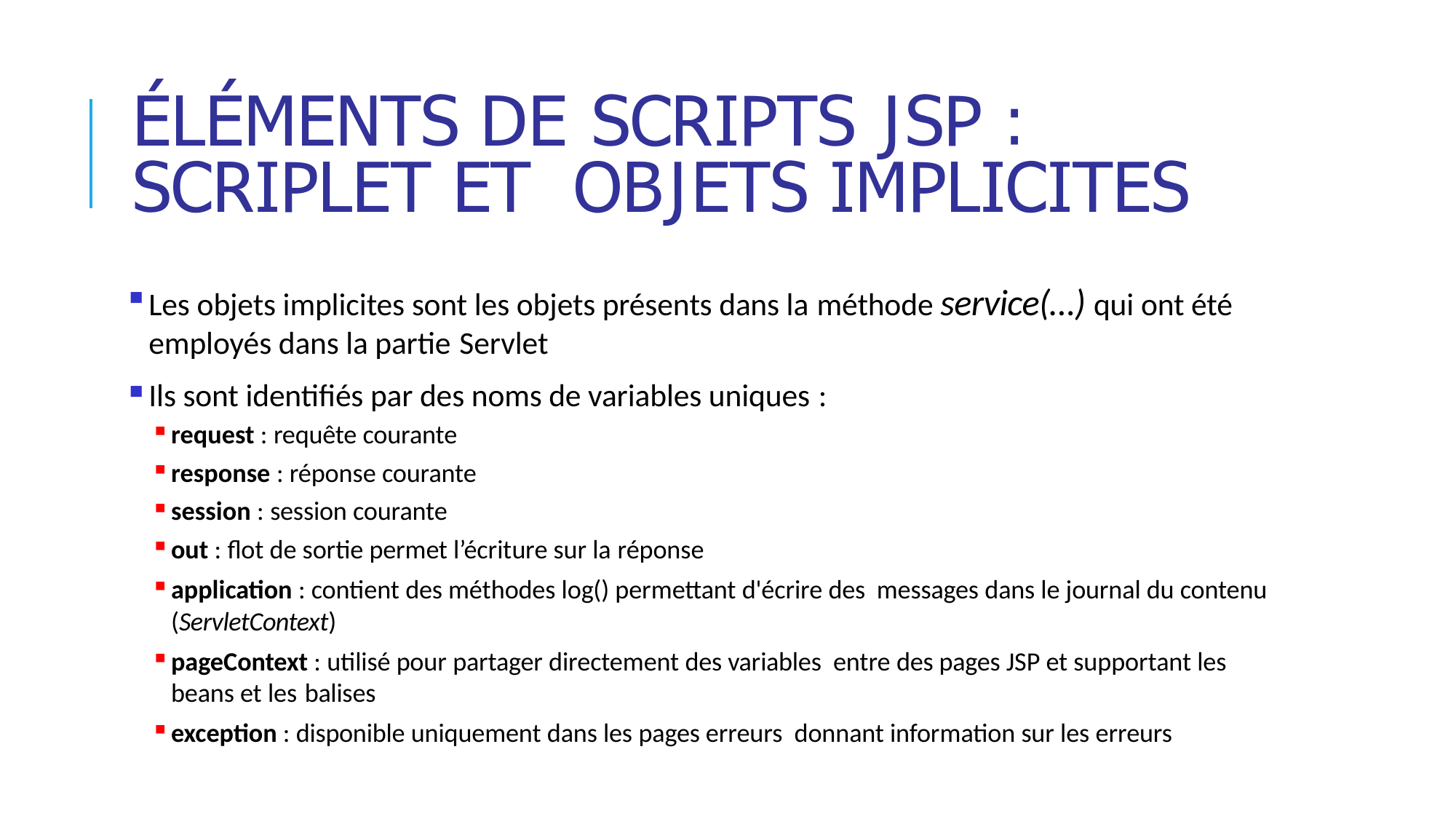

# Éléments de scripts JSP : scriplet et  objets implicites
Les objets implicites sont les objets présents dans la méthode service(…) qui ont été employés dans la partie Servlet
Ils sont identifiés par des noms de variables uniques :
request : requête courante
response : réponse courante
session : session courante
out : flot de sortie permet l’écriture sur la réponse
application : contient des méthodes log() permettant d'écrire des  messages dans le journal du contenu (ServletContext)
pageContext : utilisé pour partager directement des variables  entre des pages JSP et supportant les beans et les balises
exception : disponible uniquement dans les pages erreurs  donnant information sur les erreurs